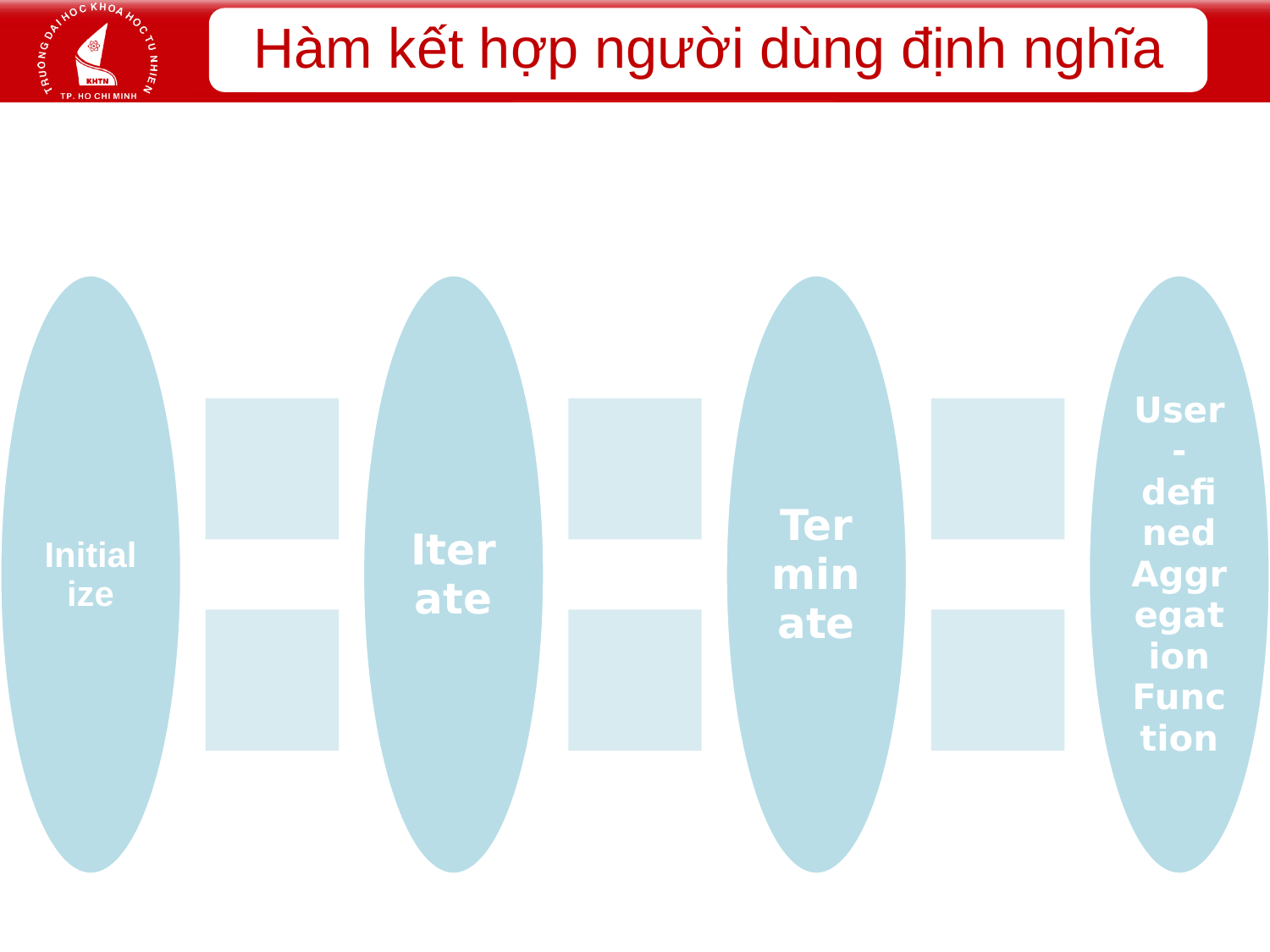

Hàm kết hợp người dùng định nghĩa
Initialize
Iterate
Terminate
User-defined Aggregation Function